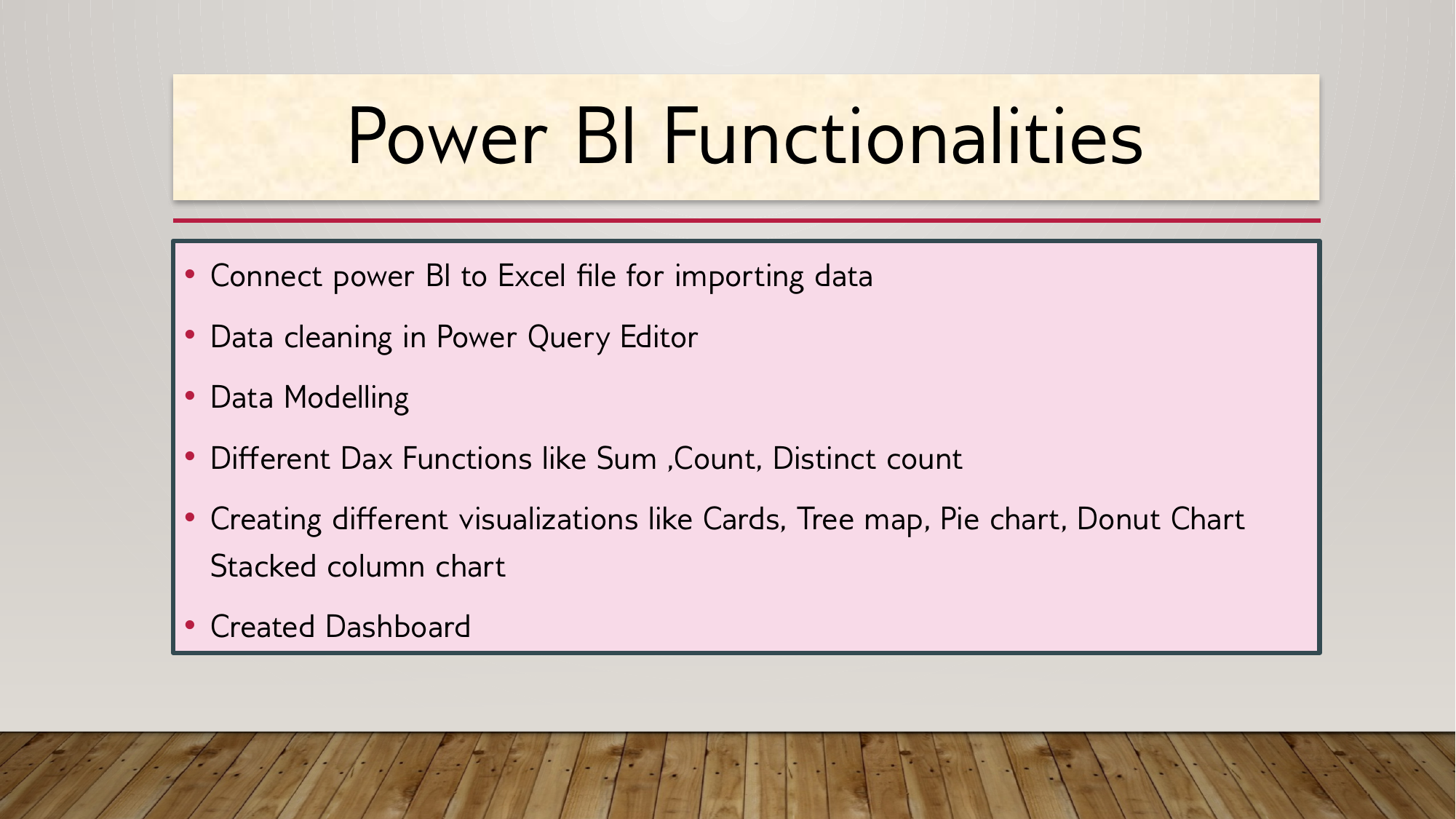

# Power BI Functionalities
Connect power BI to Excel file for importing data
Data cleaning in Power Query Editor
Data Modelling
Different Dax Functions like Sum ,Count, Distinct count
Creating different visualizations like Cards, Tree map, Pie chart, Donut Chart Stacked column chart
Created Dashboard